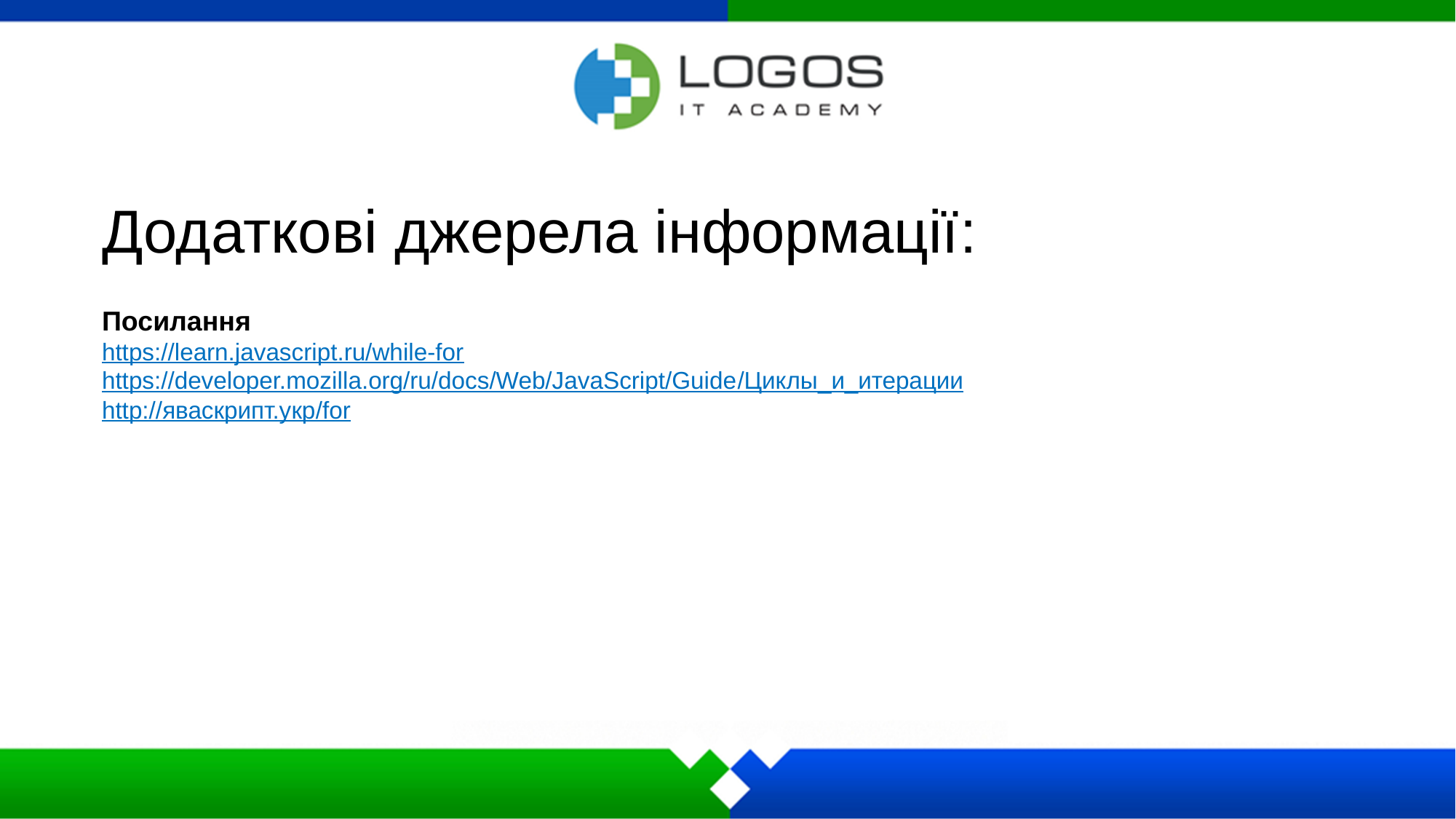

Додаткові джерела інформації:
Посилання
https://learn.javascript.ru/while-for
https://developer.mozilla.org/ru/docs/Web/JavaScript/Guide/Циклы_и_итерации
http://яваскрипт.укр/for